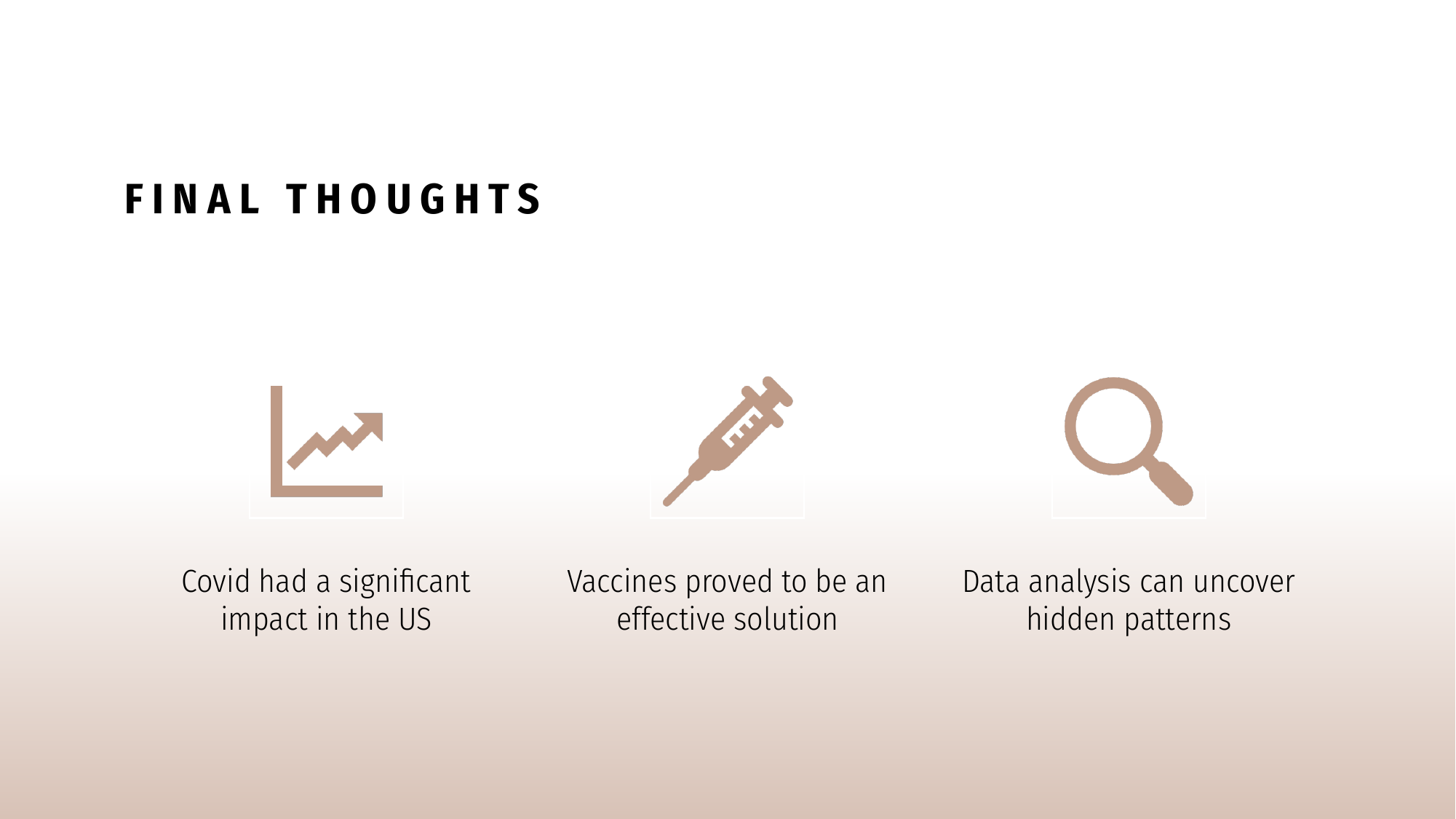

# Final Thoughts
Covid had a significant impact in the US
Vaccines proved to be an effective solution
Data analysis can uncover hidden patterns